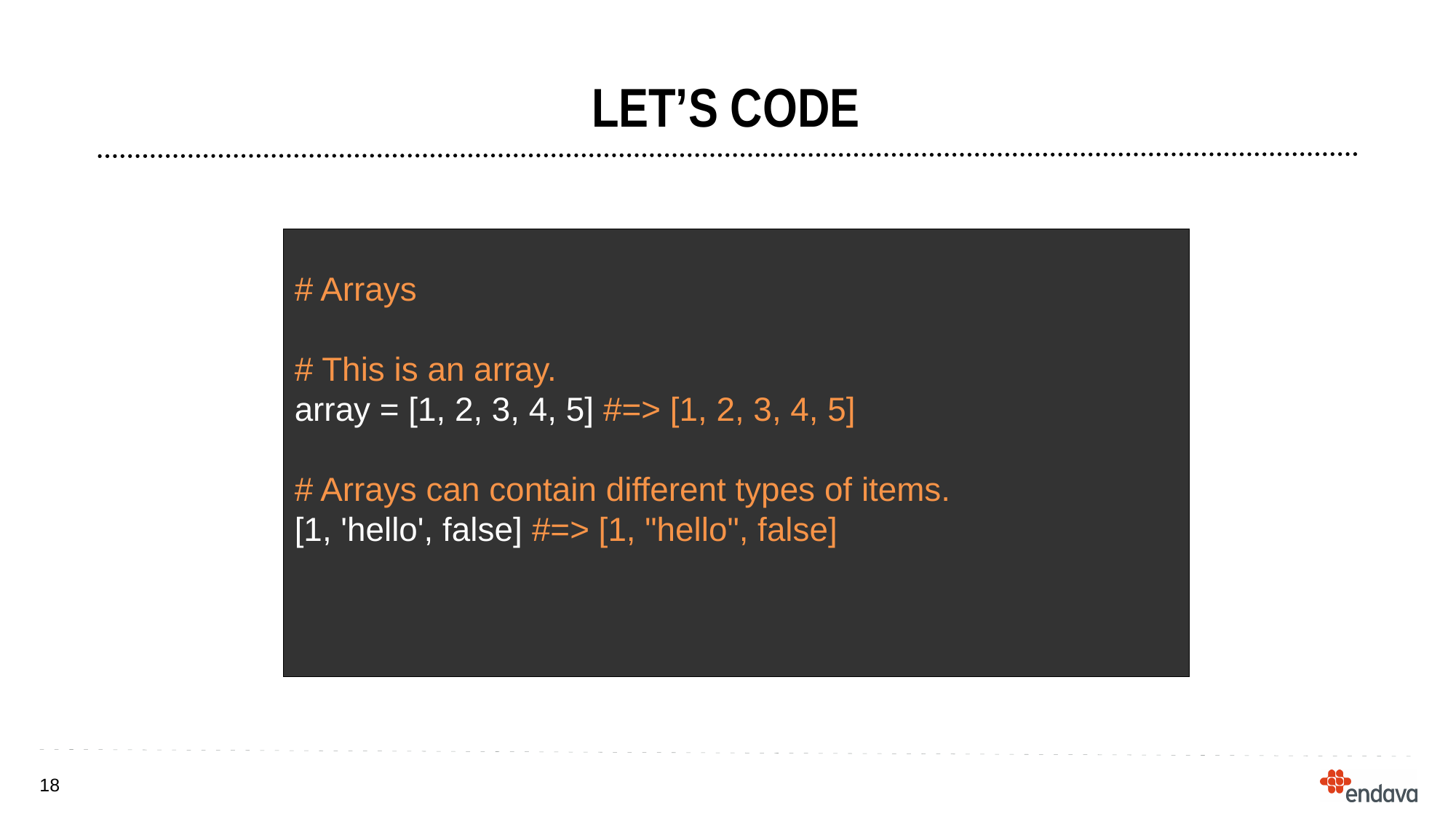

Let’s code

# Arrays

# This is an array.
array = [1, 2, 3, 4, 5] #=> [1, 2, 3, 4, 5]

# Arrays can contain different types of items.
[1, 'hello', false] #=> [1, "hello", false]